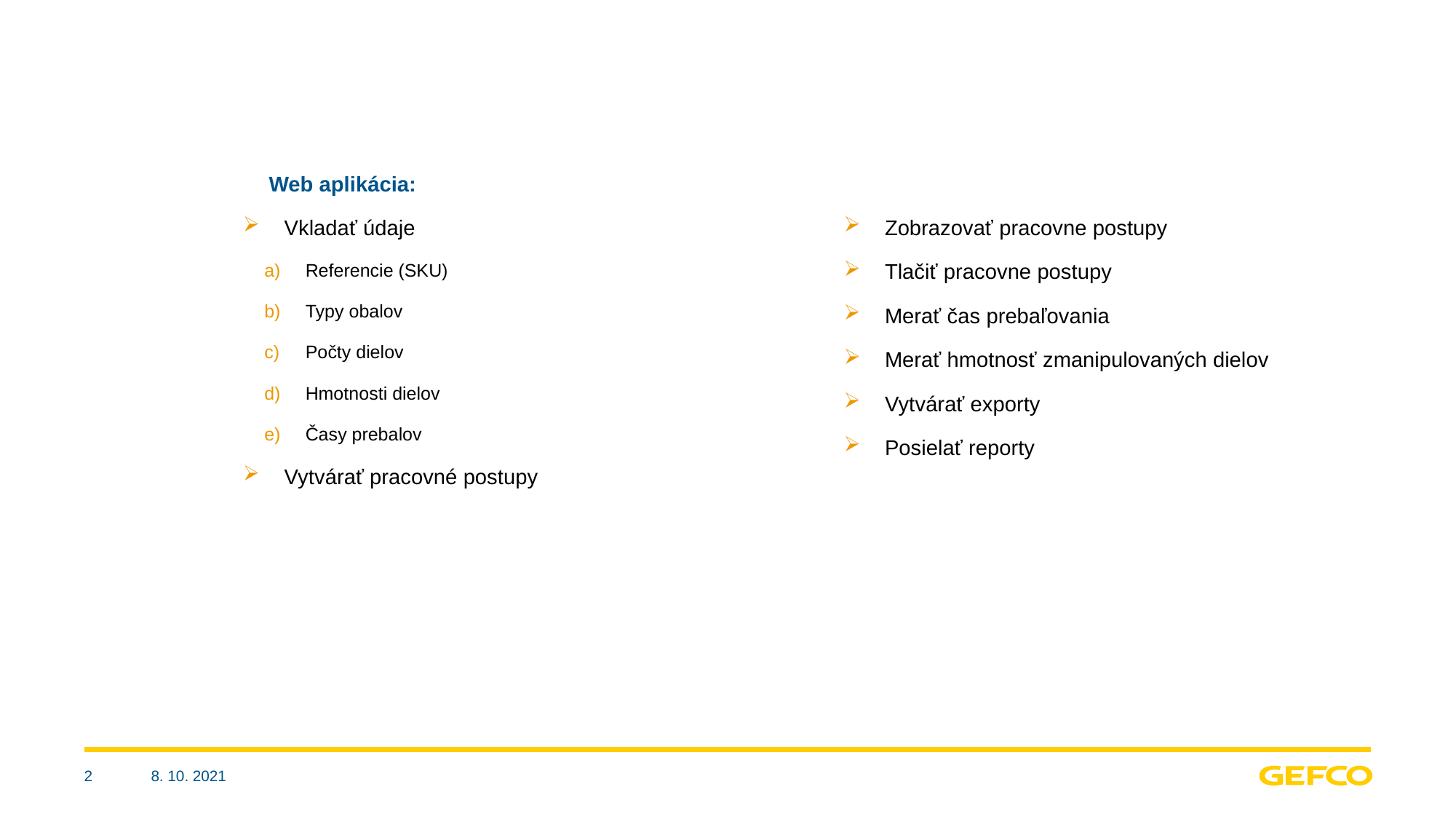

Web aplikácia:
Vkladať údaje
Referencie (SKU)
Typy obalov
Počty dielov
Hmotnosti dielov
Časy prebalov
Vytvárať pracovné postupy

Zobrazovať pracovne postupy
Tlačiť pracovne postupy
Merať čas prebaľovania
Merať hmotnosť zmanipulovaných dielov
Vytvárať exporty
Posielať reporty

2
8. 10. 2021